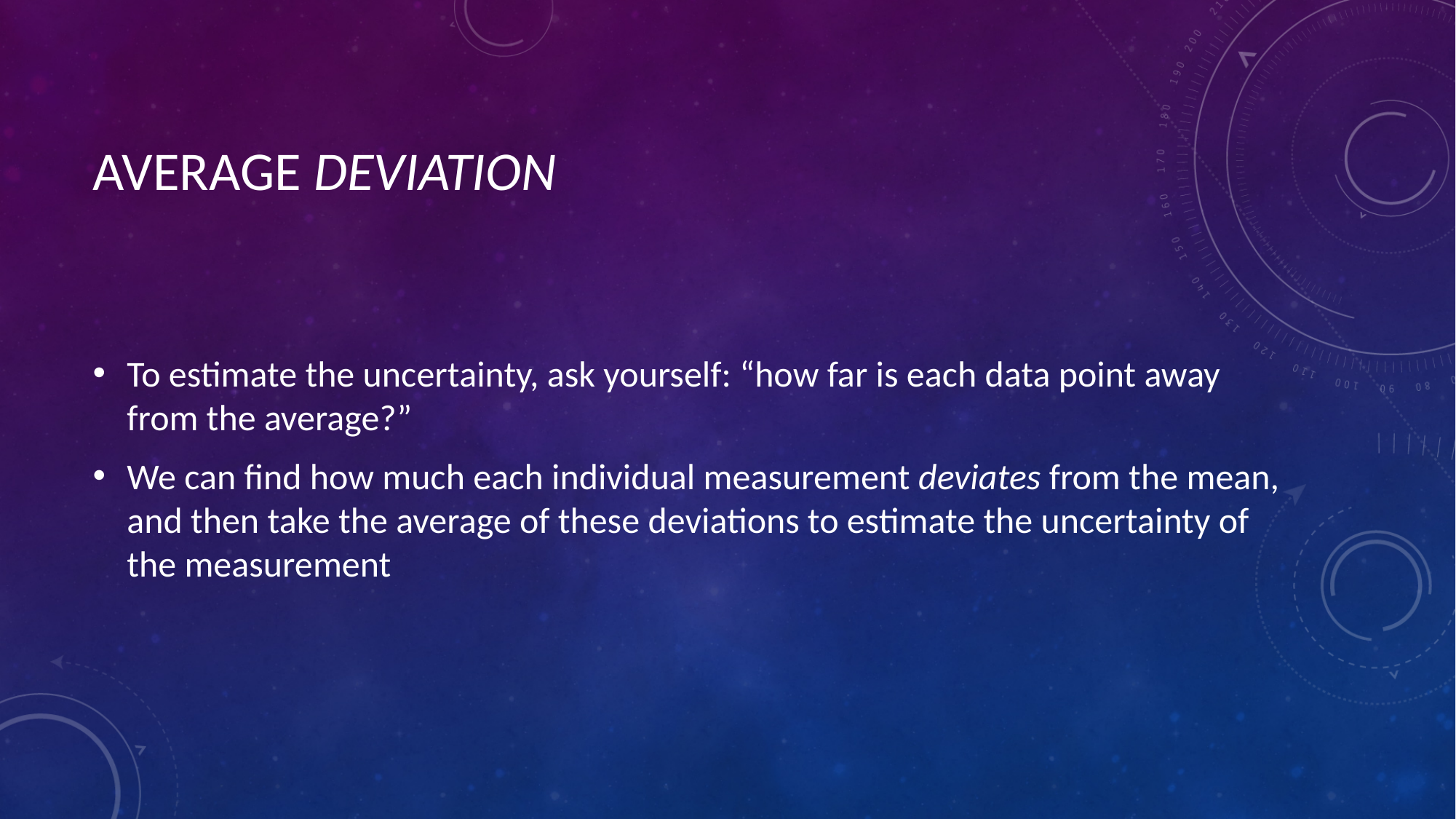

# Average Deviation
To estimate the uncertainty, ask yourself: “how far is each data point away from the average?”
We can find how much each individual measurement deviates from the mean, and then take the average of these deviations to estimate the uncertainty of the measurement